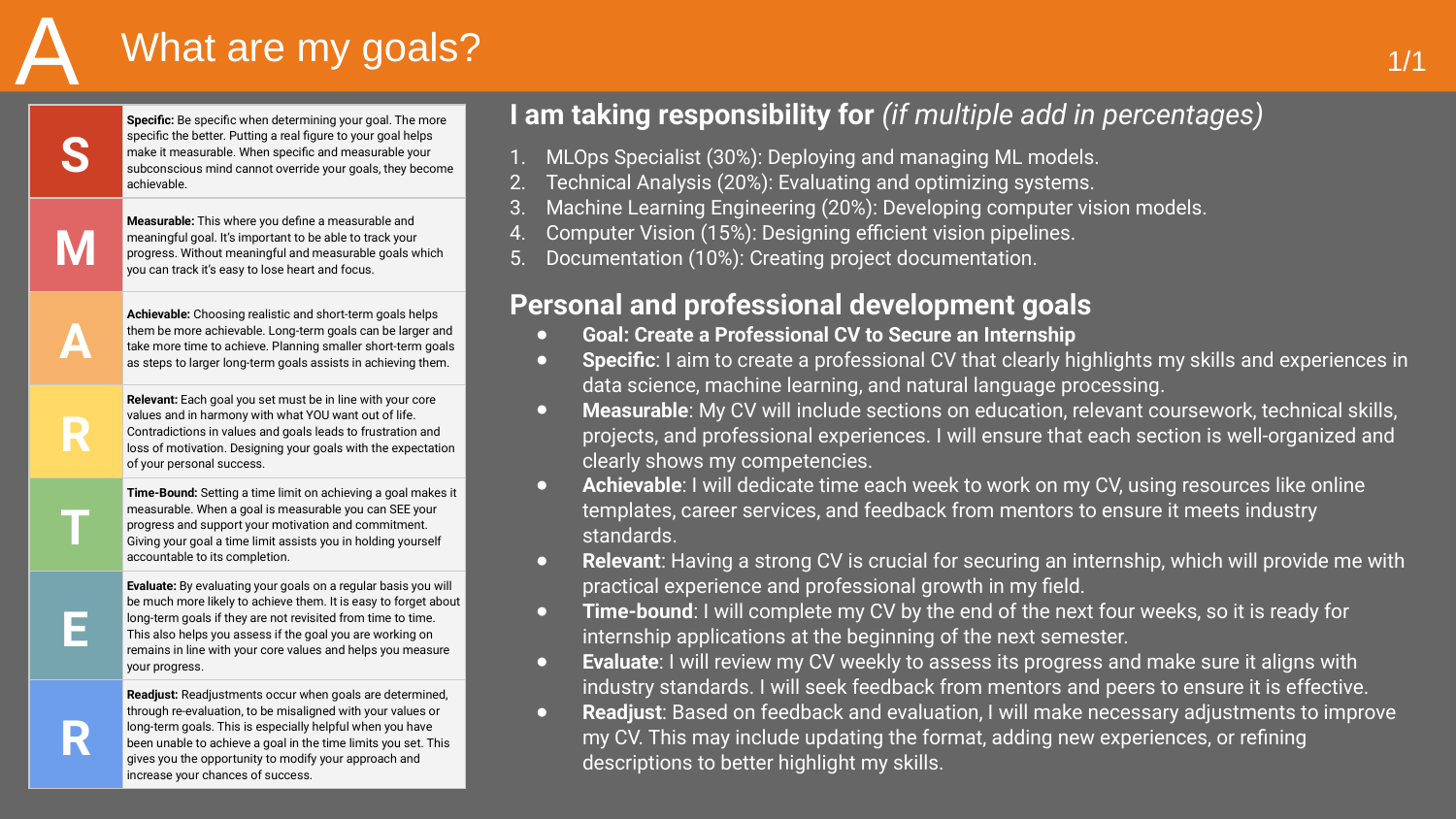

A
# What are my goals?
1/1
I am taking responsibility for (if multiple add in percentages)
| S | Specific: Be specific when determining your goal. The more specific the better. Putting a real figure to your goal helps make it measurable. When specific and measurable your subconscious mind cannot override your goals, they become achievable. |
| --- | --- |
| M | Measurable: This where you define a measurable and meaningful goal. It’s important to be able to track your progress. Without meaningful and measurable goals which you can track it’s easy to lose heart and focus. |
| A | Achievable: Choosing realistic and short-term goals helps them be more achievable. Long-term goals can be larger and take more time to achieve. Planning smaller short-term goals as steps to larger long-term goals assists in achieving them. |
| R | Relevant: Each goal you set must be in line with your core values and in harmony with what YOU want out of life. Contradictions in values and goals leads to frustration and loss of motivation. Designing your goals with the expectation of your personal success. |
| T | Time-Bound: Setting a time limit on achieving a goal makes it measurable. When a goal is measurable you can SEE your progress and support your motivation and commitment. Giving your goal a time limit assists you in holding yourself accountable to its completion. |
| E | Evaluate: By evaluating your goals on a regular basis you will be much more likely to achieve them. It is easy to forget about long-term goals if they are not revisited from time to time. This also helps you assess if the goal you are working on remains in line with your core values and helps you measure your progress. |
| R | Readjust: Readjustments occur when goals are determined, through re-evaluation, to be misaligned with your values or long-term goals. This is especially helpful when you have been unable to achieve a goal in the time limits you set. This gives you the opportunity to modify your approach and increase your chances of success. |
MLOps Specialist (30%): Deploying and managing ML models.
Technical Analysis (20%): Evaluating and optimizing systems.
Machine Learning Engineering (20%): Developing computer vision models.
Computer Vision (15%): Designing efficient vision pipelines.
Documentation (10%): Creating project documentation.
Personal and professional development goals
Goal: Create a Professional CV to Secure an Internship
Specific: I aim to create a professional CV that clearly highlights my skills and experiences in data science, machine learning, and natural language processing.
Measurable: My CV will include sections on education, relevant coursework, technical skills, projects, and professional experiences. I will ensure that each section is well-organized and clearly shows my competencies.
Achievable: I will dedicate time each week to work on my CV, using resources like online templates, career services, and feedback from mentors to ensure it meets industry standards.
Relevant: Having a strong CV is crucial for securing an internship, which will provide me with practical experience and professional growth in my field.
Time-bound: I will complete my CV by the end of the next four weeks, so it is ready for internship applications at the beginning of the next semester.
Evaluate: I will review my CV weekly to assess its progress and make sure it aligns with industry standards. I will seek feedback from mentors and peers to ensure it is effective.
Readjust: Based on feedback and evaluation, I will make necessary adjustments to improve my CV. This may include updating the format, adding new experiences, or refining descriptions to better highlight my skills.